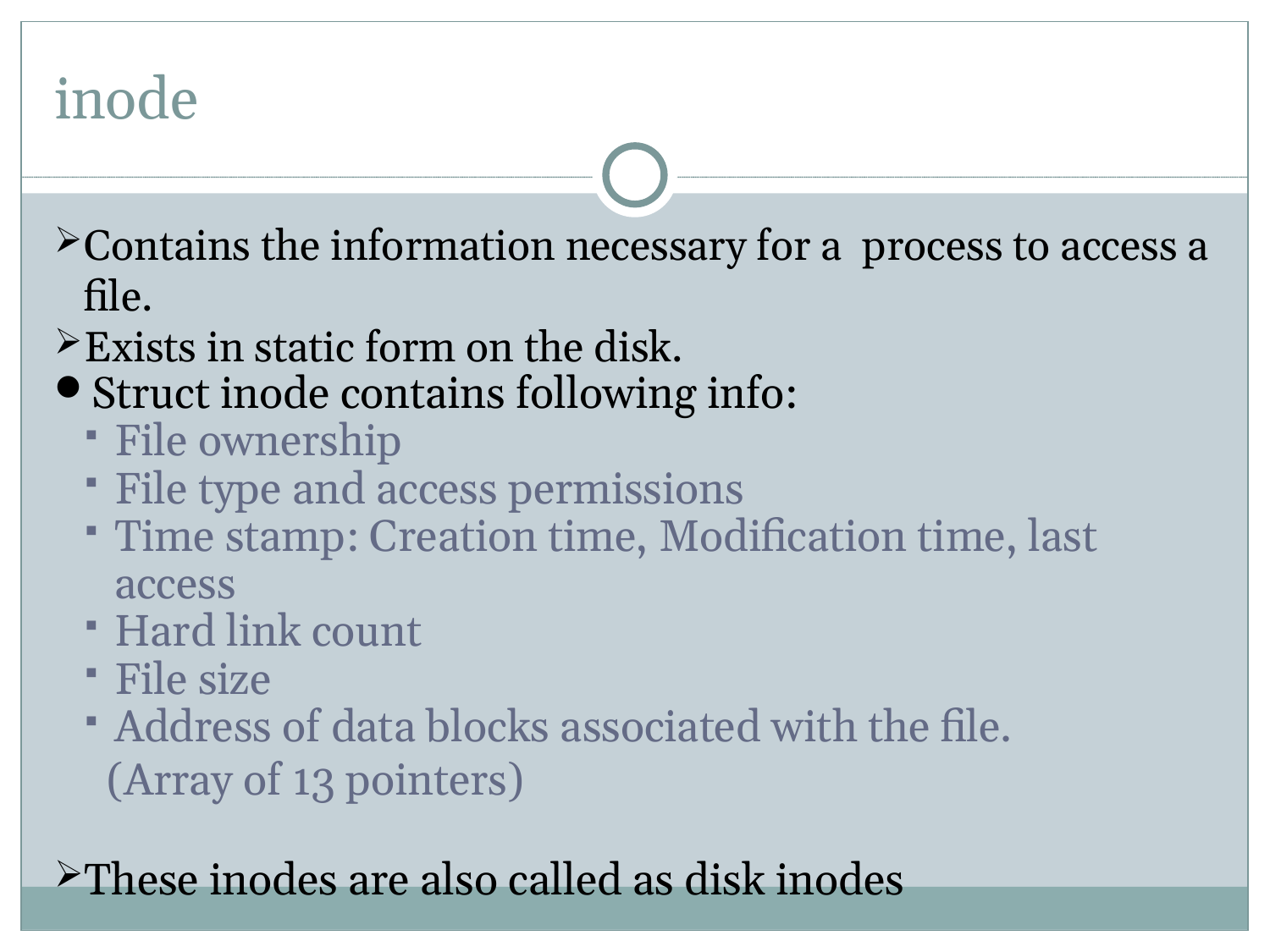

inode
Contains the information necessary for a  process to access a file.
Exists in static form on the disk.
Struct inode contains following info:
File ownership
File type and access permissions
Time stamp: Creation time, Modification time, last access
Hard link count
File size
Address of data blocks associated with the file.
     (Array of 13 pointers)

These inodes are also called as disk inodes